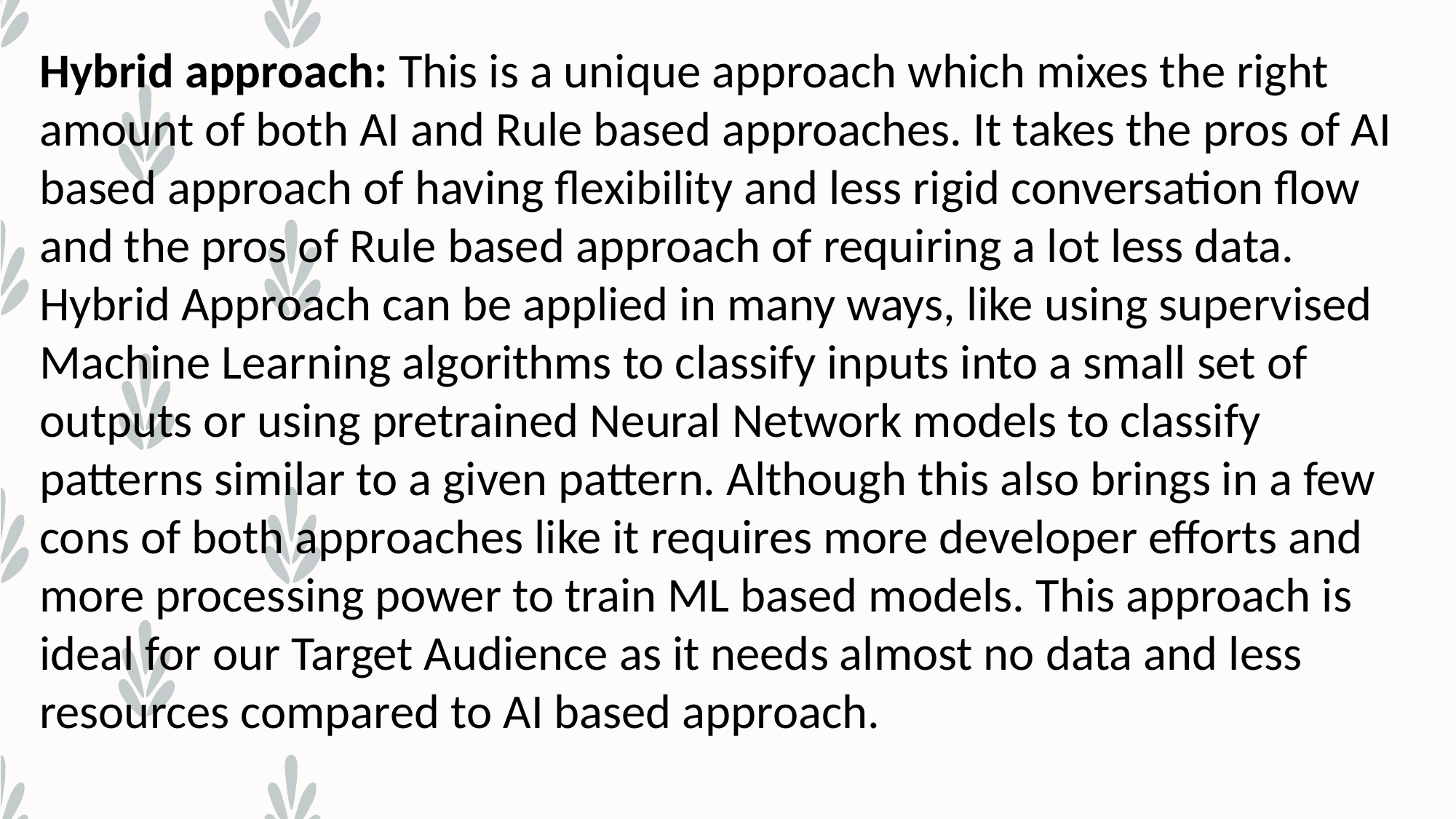

Hybrid approach: This is a unique approach which mixes the right amount of both AI and Rule based approaches. It takes the pros of AI based approach of having flexibility and less rigid conversation flow and the pros of Rule based approach of requiring a lot less data. Hybrid Approach can be applied in many ways, like using supervised Machine Learning algorithms to classify inputs into a small set of outputs or using pretrained Neural Network models to classify patterns similar to a given pattern. Although this also brings in a few cons of both approaches like it requires more developer efforts and more processing power to train ML based models. This approach is ideal for our Target Audience as it needs almost no data and less resources compared to AI based approach.